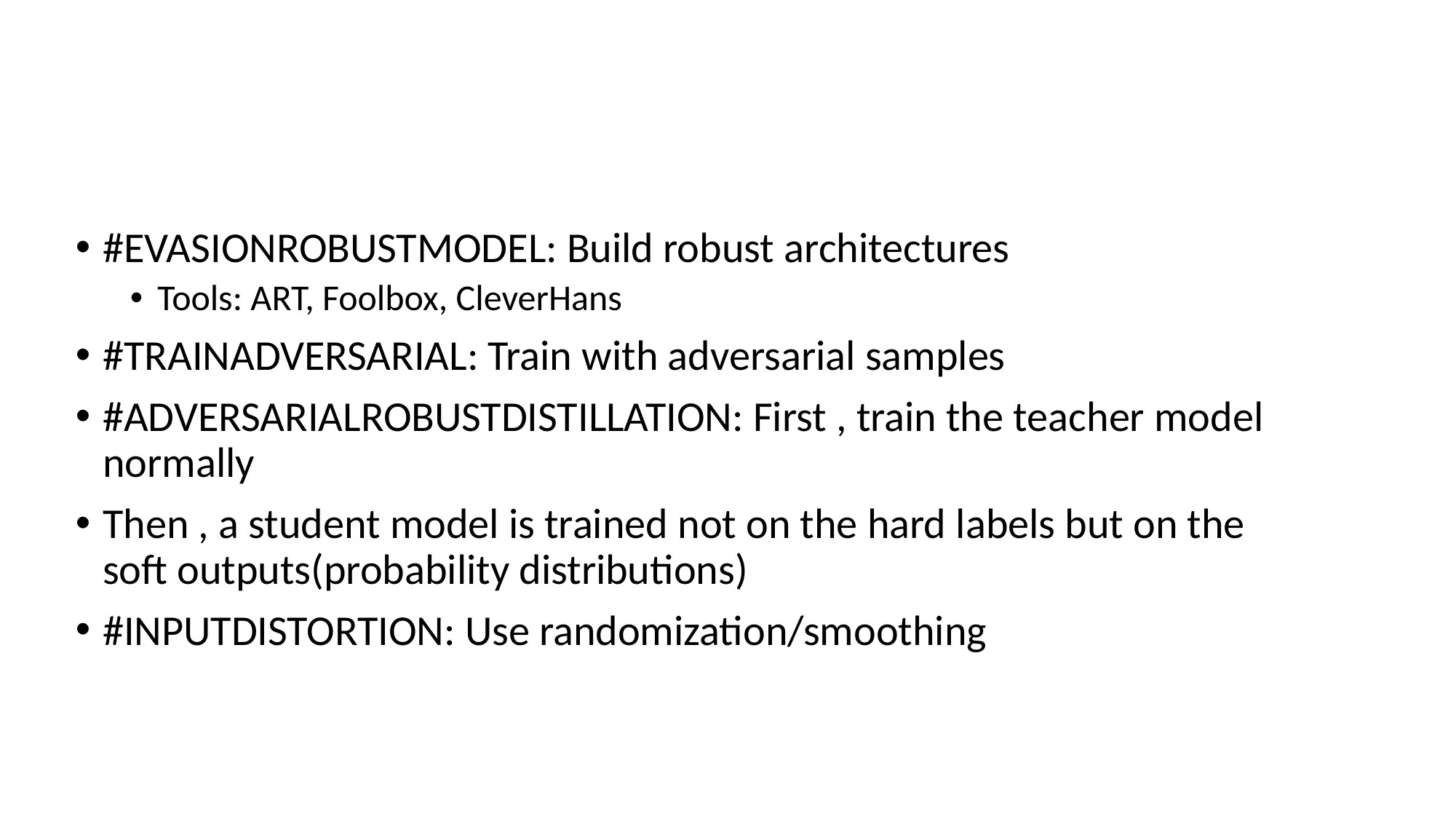

#EVASIONROBUSTMODEL: Build robust architectures
Tools: ART, Foolbox, CleverHans
#TRAINADVERSARIAL: Train with adversarial samples
#ADVERSARIALROBUSTDISTILLATION: First , train the teacher model normally
Then , a student model is trained not on the hard labels but on the soft outputs(probability distributions)
#INPUTDISTORTION: Use randomization/smoothing